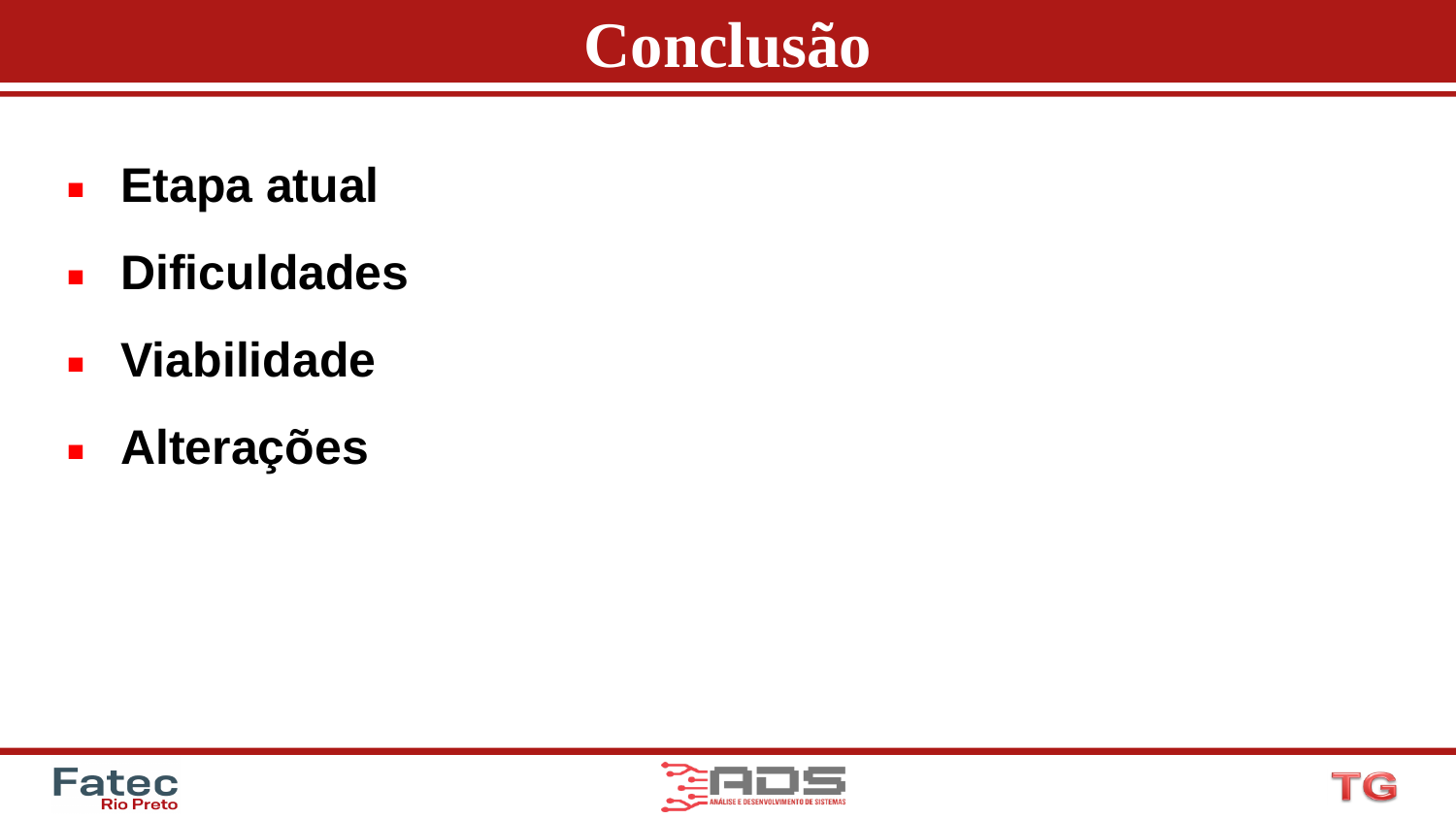

# Conclusão
Etapa atual
Dificuldades
Viabilidade
Alterações

21